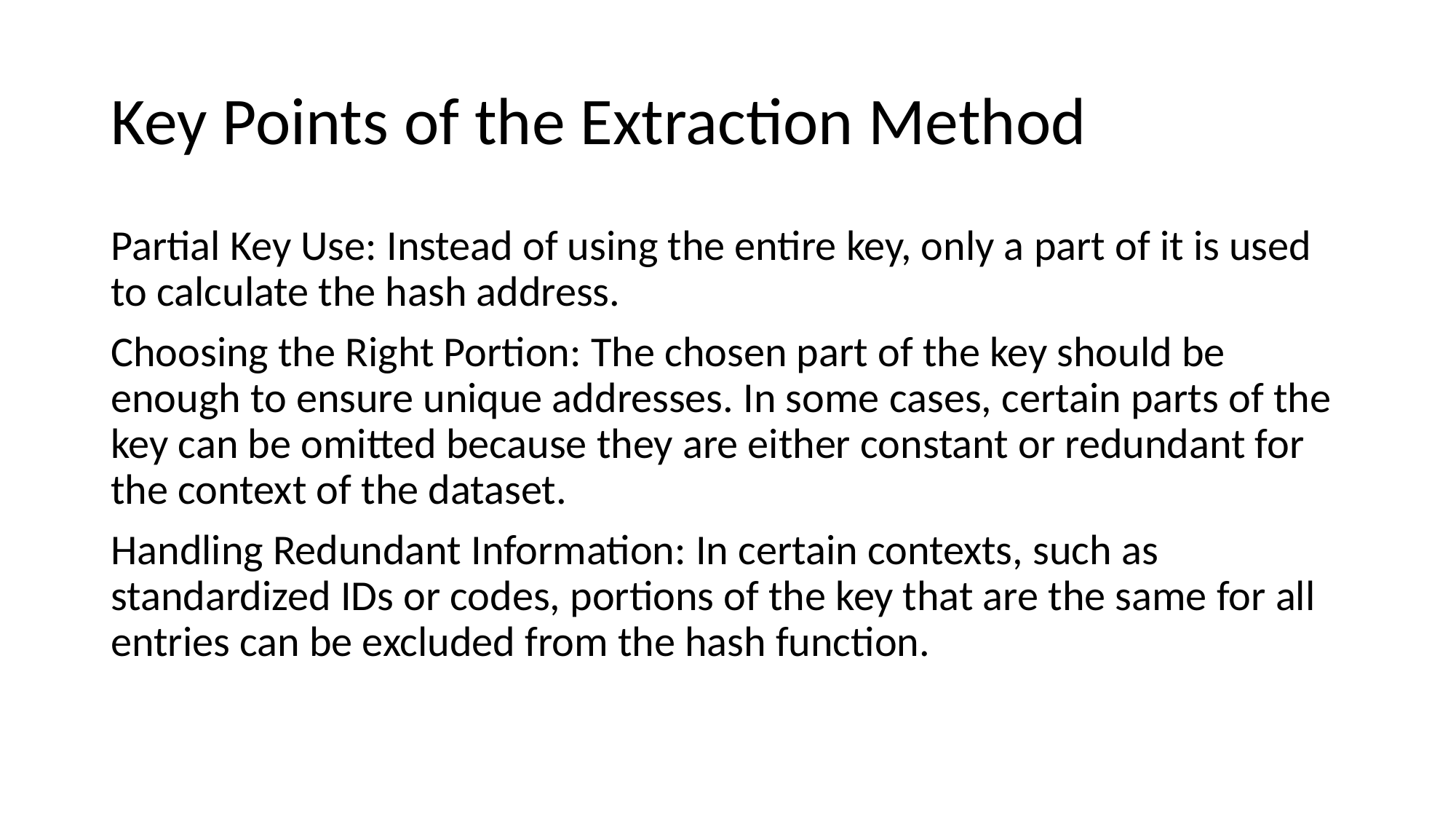

# Key Points of the Extraction Method
Partial Key Use: Instead of using the entire key, only a part of it is used to calculate the hash address.
Choosing the Right Portion: The chosen part of the key should be enough to ensure unique addresses. In some cases, certain parts of the key can be omitted because they are either constant or redundant for the context of the dataset.
Handling Redundant Information: In certain contexts, such as standardized IDs or codes, portions of the key that are the same for all entries can be excluded from the hash function.